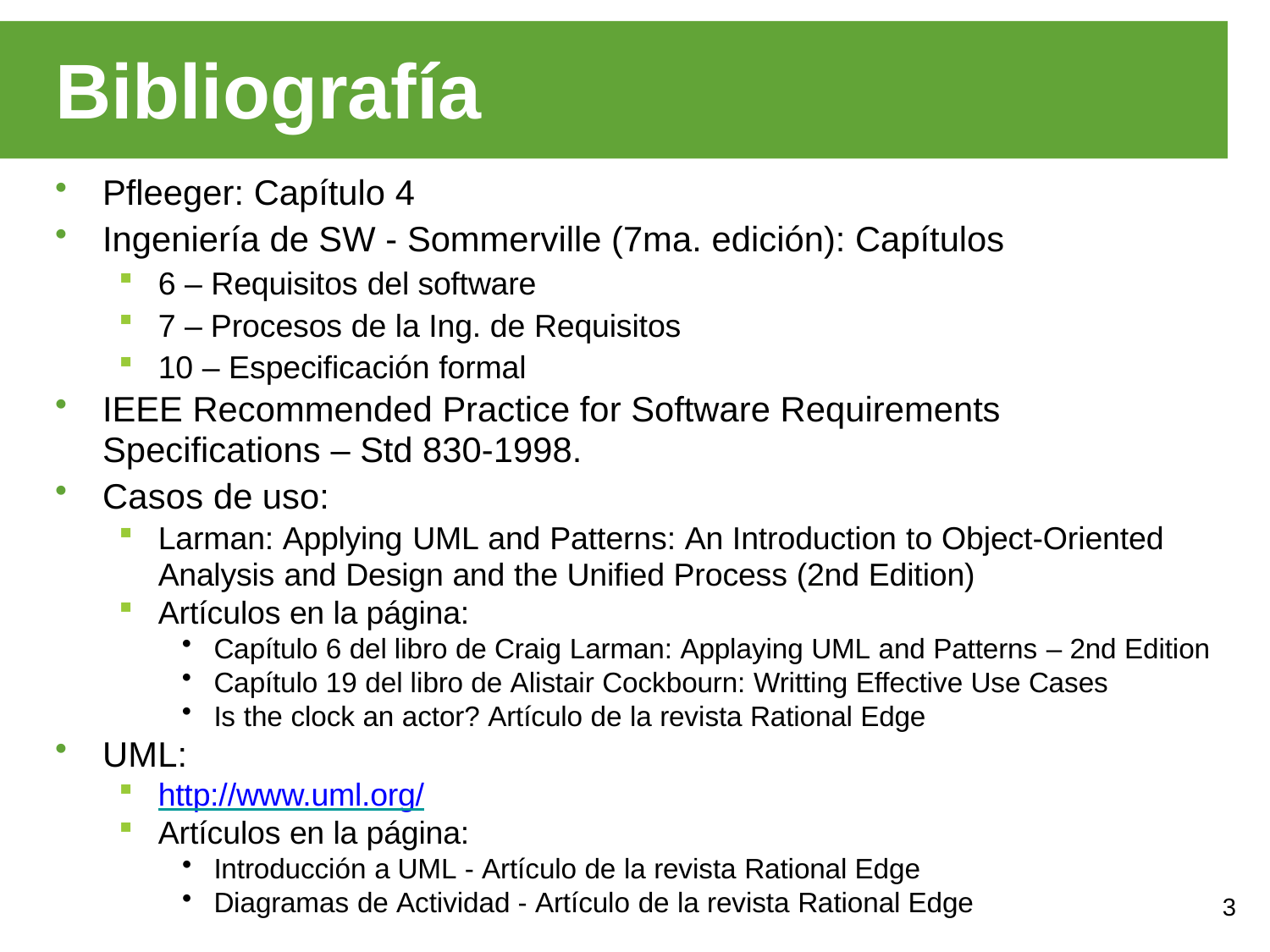

# Bibliografía
Pfleeger: Capítulo 4
Ingeniería de SW - Sommerville (7ma. edición): Capítulos
6 – Requisitos del software
7 – Procesos de la Ing. de Requisitos
10 – Especificación formal
IEEE Recommended Practice for Software Requirements
Specifications – Std 830-1998.
Casos de uso:
Larman: Applying UML and Patterns: An Introduction to Object-Oriented
Analysis and Design and the Unified Process (2nd Edition)
Artículos en la página:
Capítulo 6 del libro de Craig Larman: Applaying UML and Patterns – 2nd Edition
Capítulo 19 del libro de Alistair Cockbourn: Writting Effective Use Cases
Is the clock an actor? Artículo de la revista Rational Edge
UML:
http://www.uml.org/
Artículos en la página:
Introducción a UML - Artículo de la revista Rational Edge
Diagramas de Actividad - Artículo de la revista Rational Edge
3